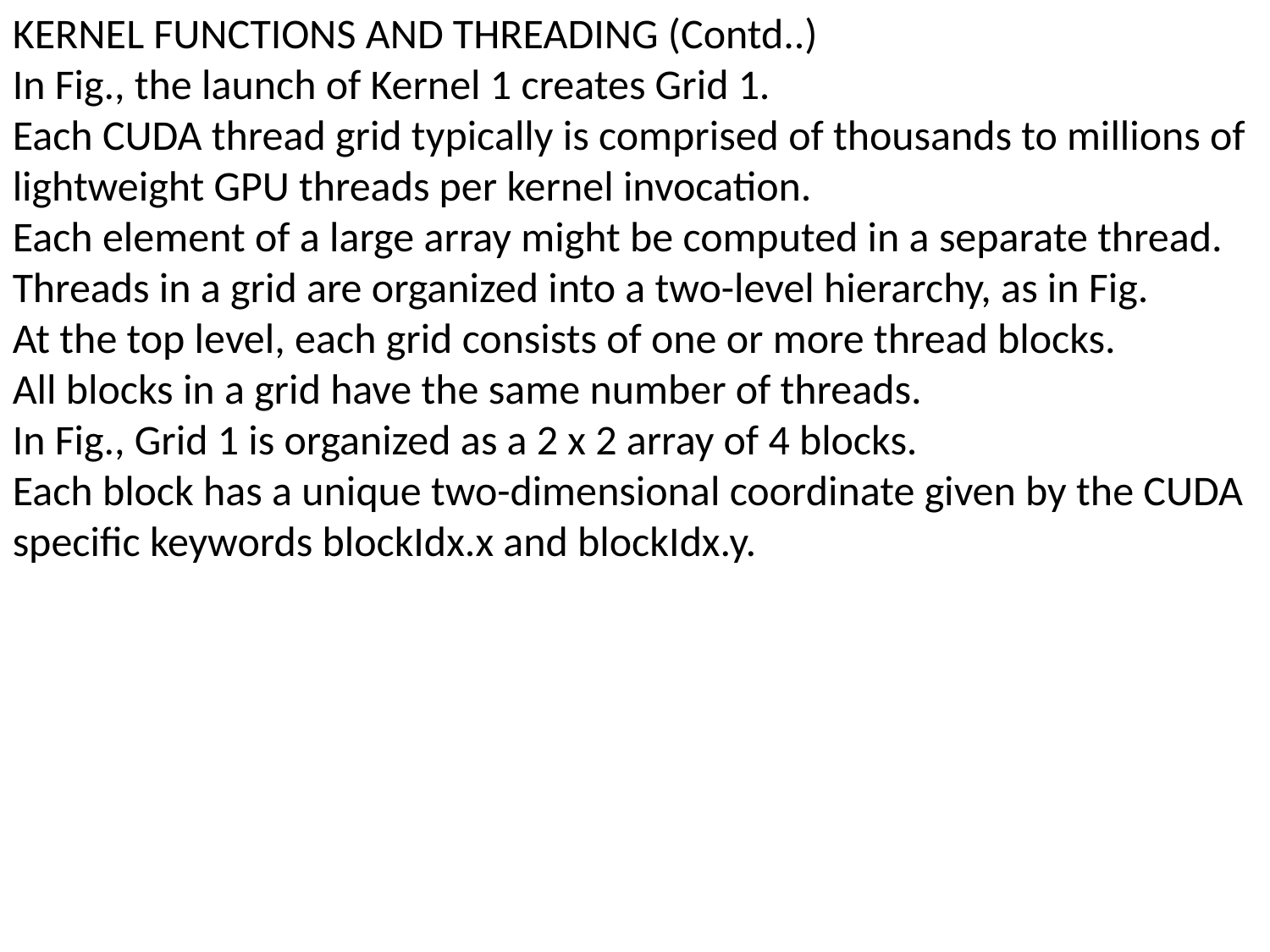

KERNEL FUNCTIONS AND THREADING (Contd..)
In Fig., the launch of Kernel 1 creates Grid 1.
Each CUDA thread grid typically is comprised of thousands to millions of lightweight GPU threads per kernel invocation.
Each element of a large array might be computed in a separate thread.
Threads in a grid are organized into a two-level hierarchy, as in Fig.
At the top level, each grid consists of one or more thread blocks.
All blocks in a grid have the same number of threads.
In Fig., Grid 1 is organized as a 2 x 2 array of 4 blocks.
Each block has a unique two-dimensional coordinate given by the CUDA specific keywords blockIdx.x and blockIdx.y.